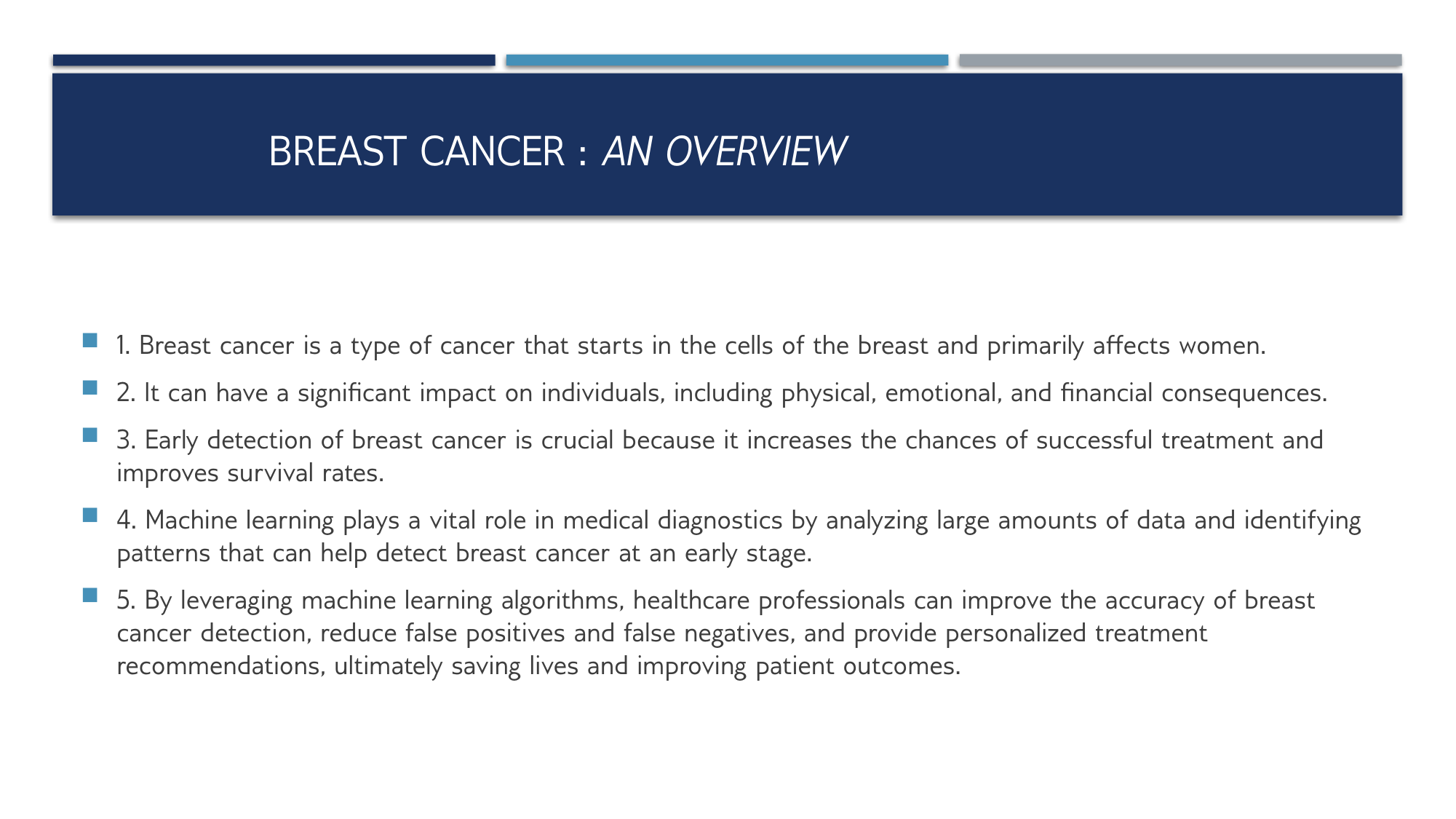

# breast cancer : an overview

1. Breast cancer is a type of cancer that starts in the cells of the breast and primarily affects women.
2. It can have a significant impact on individuals, including physical, emotional, and financial consequences.
3. Early detection of breast cancer is crucial because it increases the chances of successful treatment and improves survival rates.
4. Machine learning plays a vital role in medical diagnostics by analyzing large amounts of data and identifying patterns that can help detect breast cancer at an early stage.
5. By leveraging machine learning algorithms, healthcare professionals can improve the accuracy of breast cancer detection, reduce false positives and false negatives, and provide personalized treatment recommendations, ultimately saving lives and improving patient outcomes.